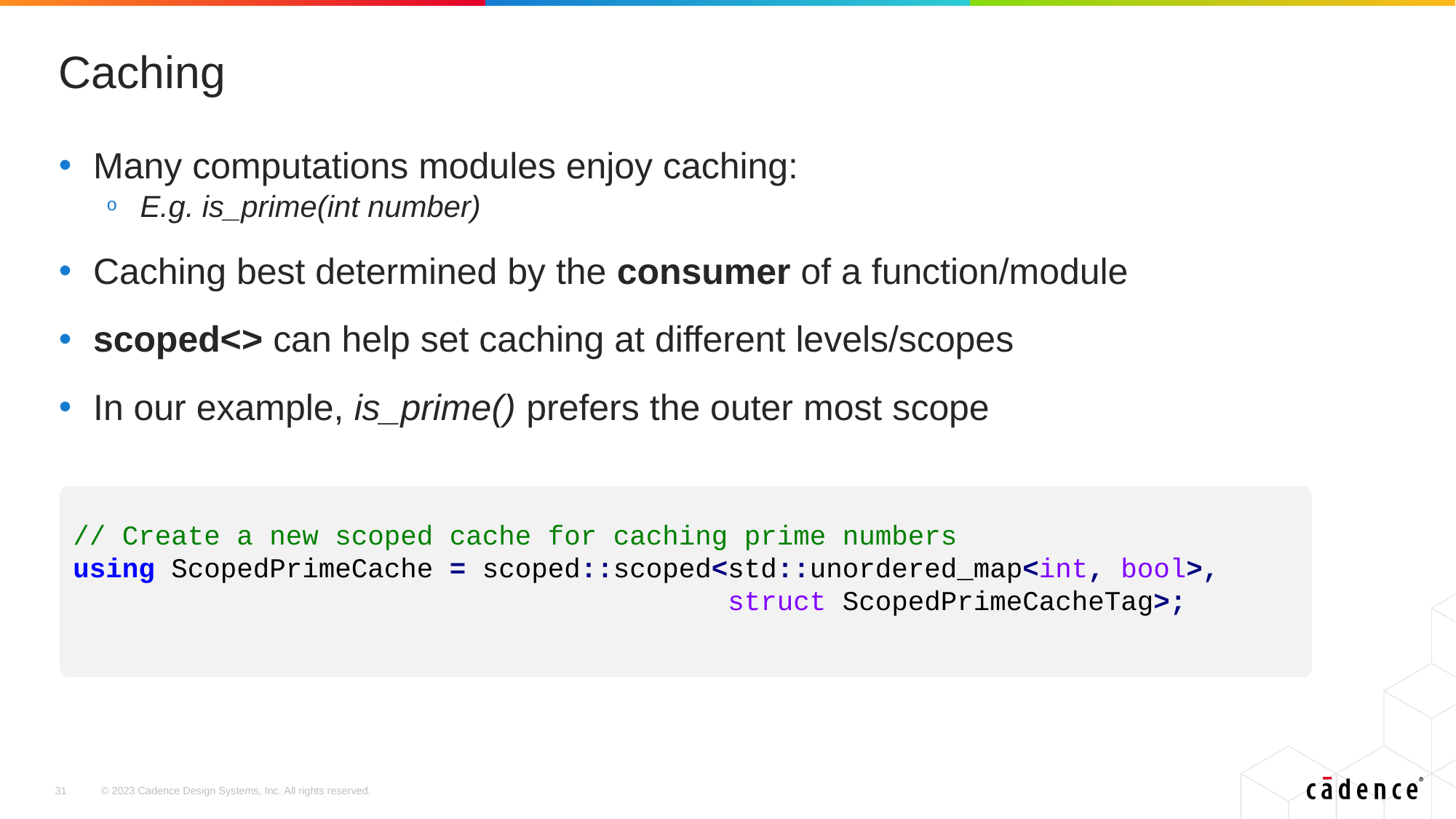

# Caching
Many computations modules enjoy caching:
E.g. is_prime(int number)
Caching best determined by the consumer of a function/module
scoped<> can help set caching at different levels/scopes
In our example, is_prime() prefers the outer most scope

// Create a new scoped cache for caching prime numbers
using ScopedPrimeCache = scoped::scoped<std::unordered_map<int, bool>,
                                        struct ScopedPrimeCacheTag>;